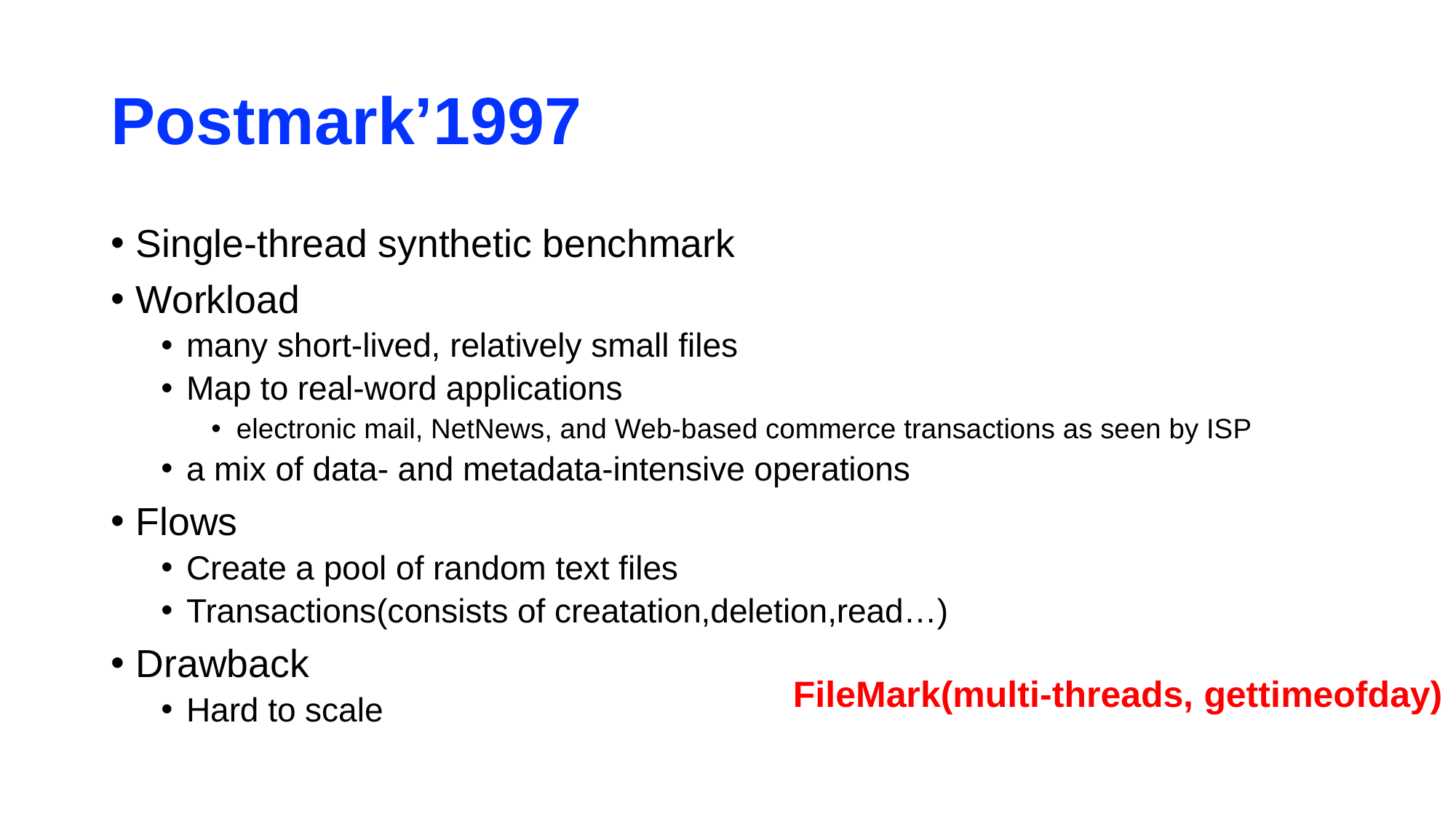

# Postmark’1997
Single-thread synthetic benchmark
Workload
many short-lived, relatively small files
Map to real-word applications
electronic mail, NetNews, and Web-based commerce transactions as seen by ISP
a mix of data- and metadata-intensive operations
Flows
Create a pool of random text files
Transactions(consists of creatation,deletion,read…)
Drawback
Hard to scale
FileMark(multi-threads, gettimeofday)